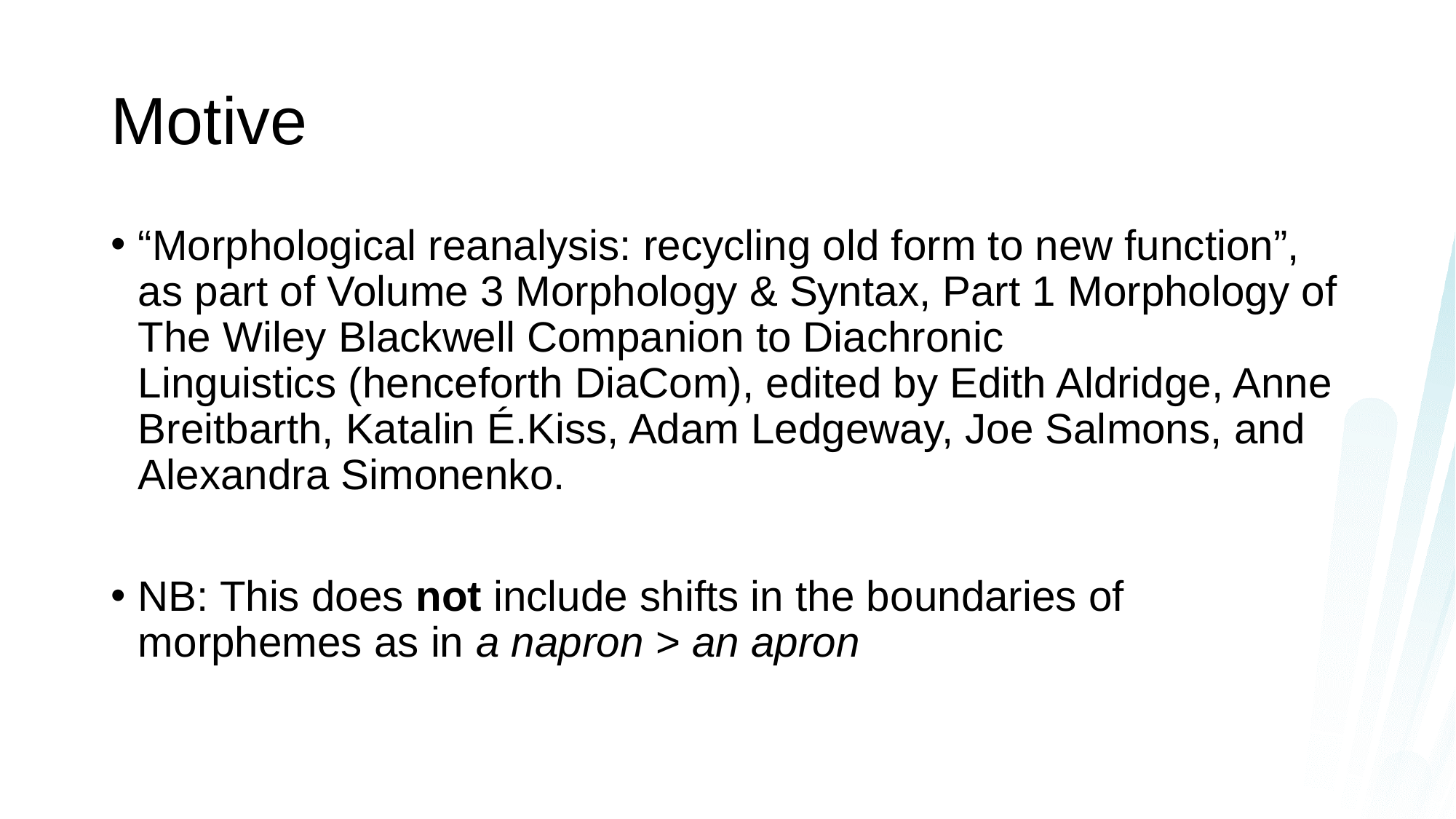

# Motive
“Morphological reanalysis: recycling old form to new function”, as part of Volume 3 Morphology & Syntax, Part 1 Morphology of The Wiley Blackwell Companion to Diachronic Linguistics (henceforth DiaCom), edited by Edith Aldridge, Anne Breitbarth, Katalin É.Kiss, Adam Ledgeway, Joe Salmons, and Alexandra Simonenko.

NB: This does not include shifts in the boundaries of morphemes as in a napron > an apron